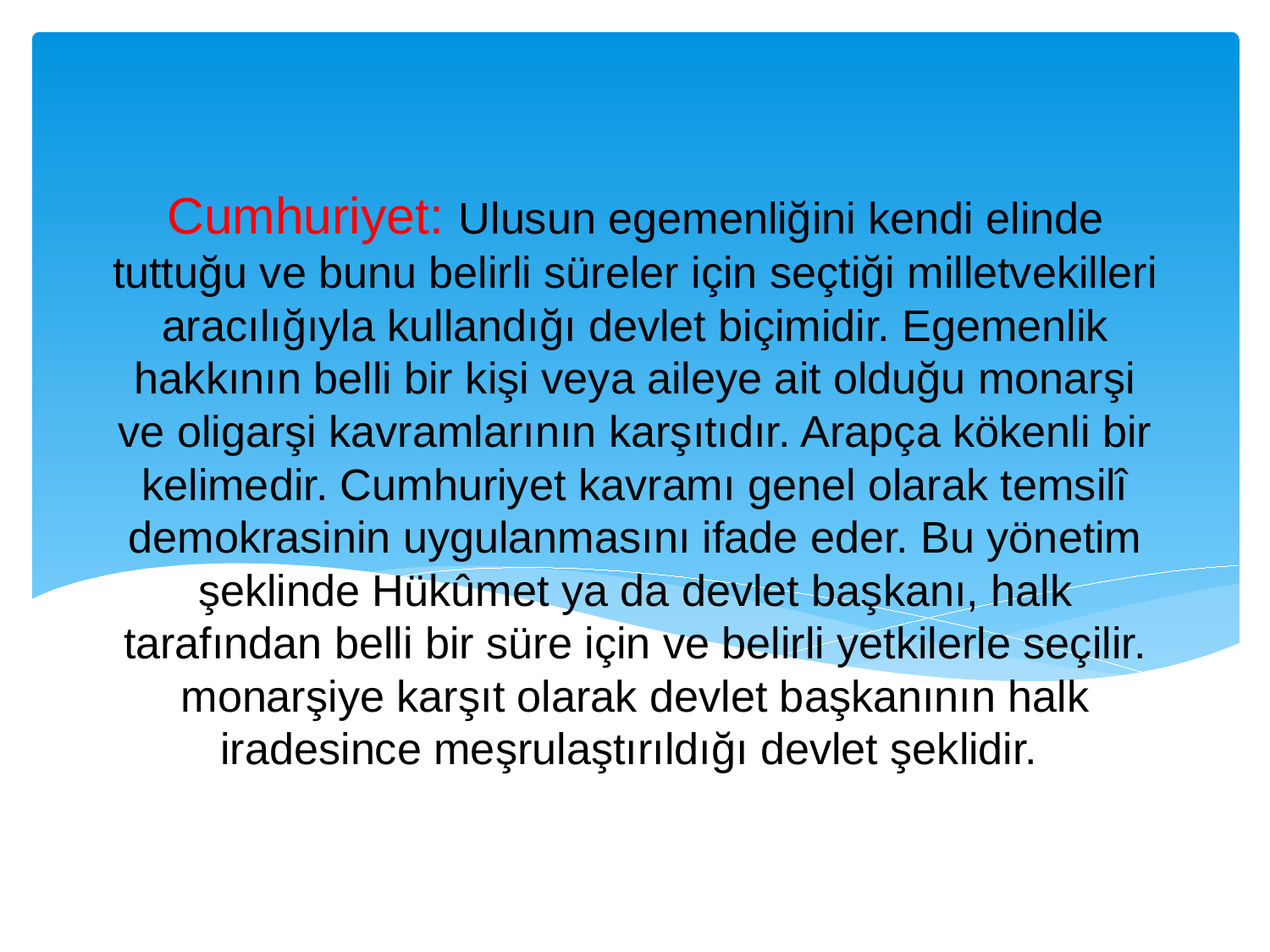

# Cumhuriyet: Ulusun egemenliğini kendi elinde tuttuğu ve bunu belirli süreler için seçtiği milletvekilleri aracılığıyla kullandığı devlet biçimidir. Egemenlik hakkının belli bir kişi veya aileye ait olduğu monarşi ve oligarşi kavramlarının karşıtıdır. Arapça kökenli bir kelimedir. Cumhuriyet kavramı genel olarak temsilî demokrasinin uygulanmasını ifade eder. Bu yönetim şeklinde Hükûmet ya da devlet başkanı, halk tarafından belli bir süre için ve belirli yetkilerle seçilir. monarşiye karşıt olarak devlet başkanının halk iradesince meşrulaştırıldığı devlet şeklidir.